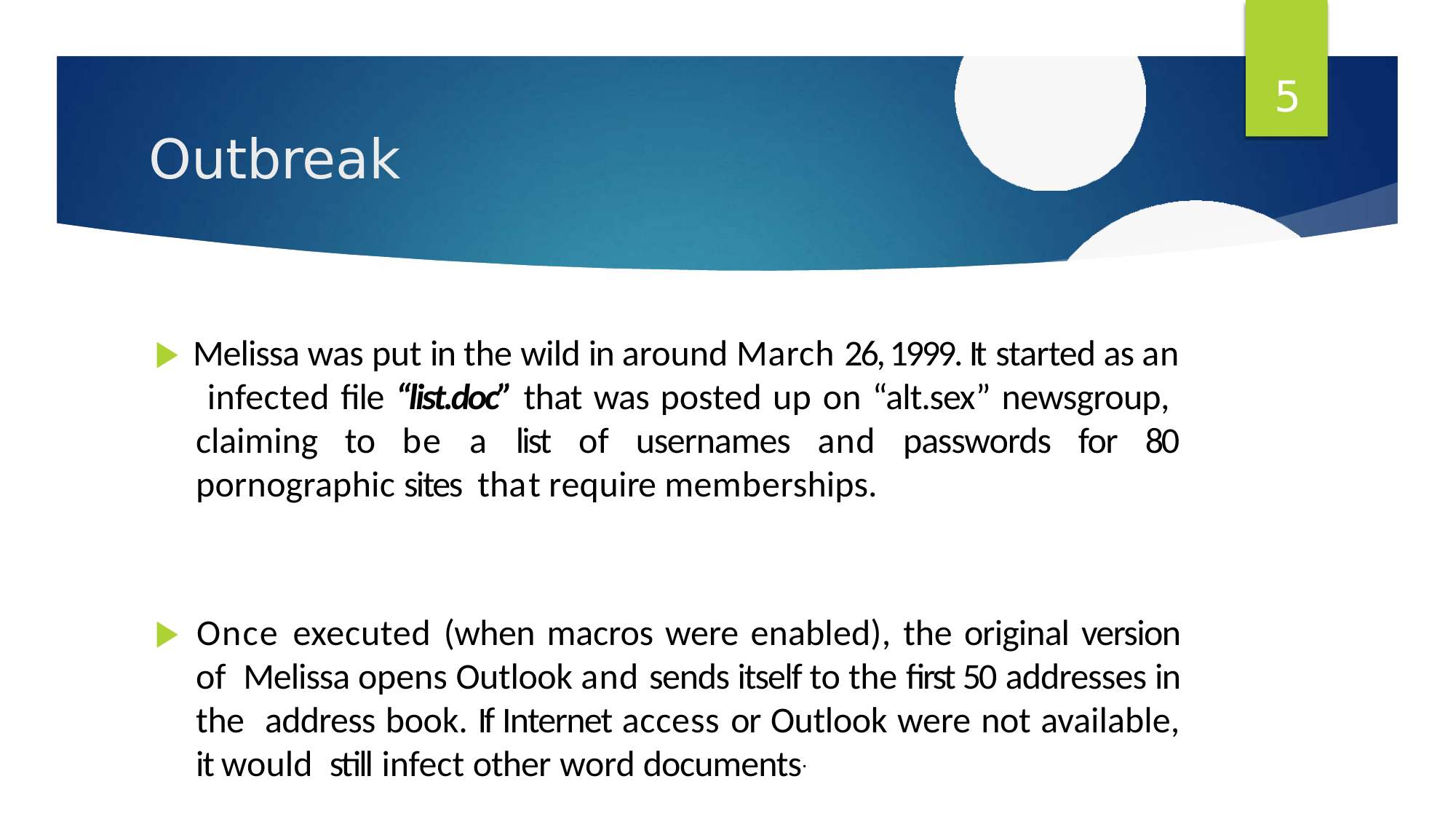

5
# Outbreak
▶ Melissa was put in the wild in around March 26, 1999. It started as an  infected file “list.doc” that was posted up on “alt.sex” newsgroup,  claiming to be a list of usernames and passwords for 80 pornographic sites  that require memberships.

▶ Once executed (when macros were enabled), the original version of  Melissa opens Outlook and sends itself to the first 50 addresses in the  address book. If Internet access or Outlook were not available, it would  still infect other word documents.